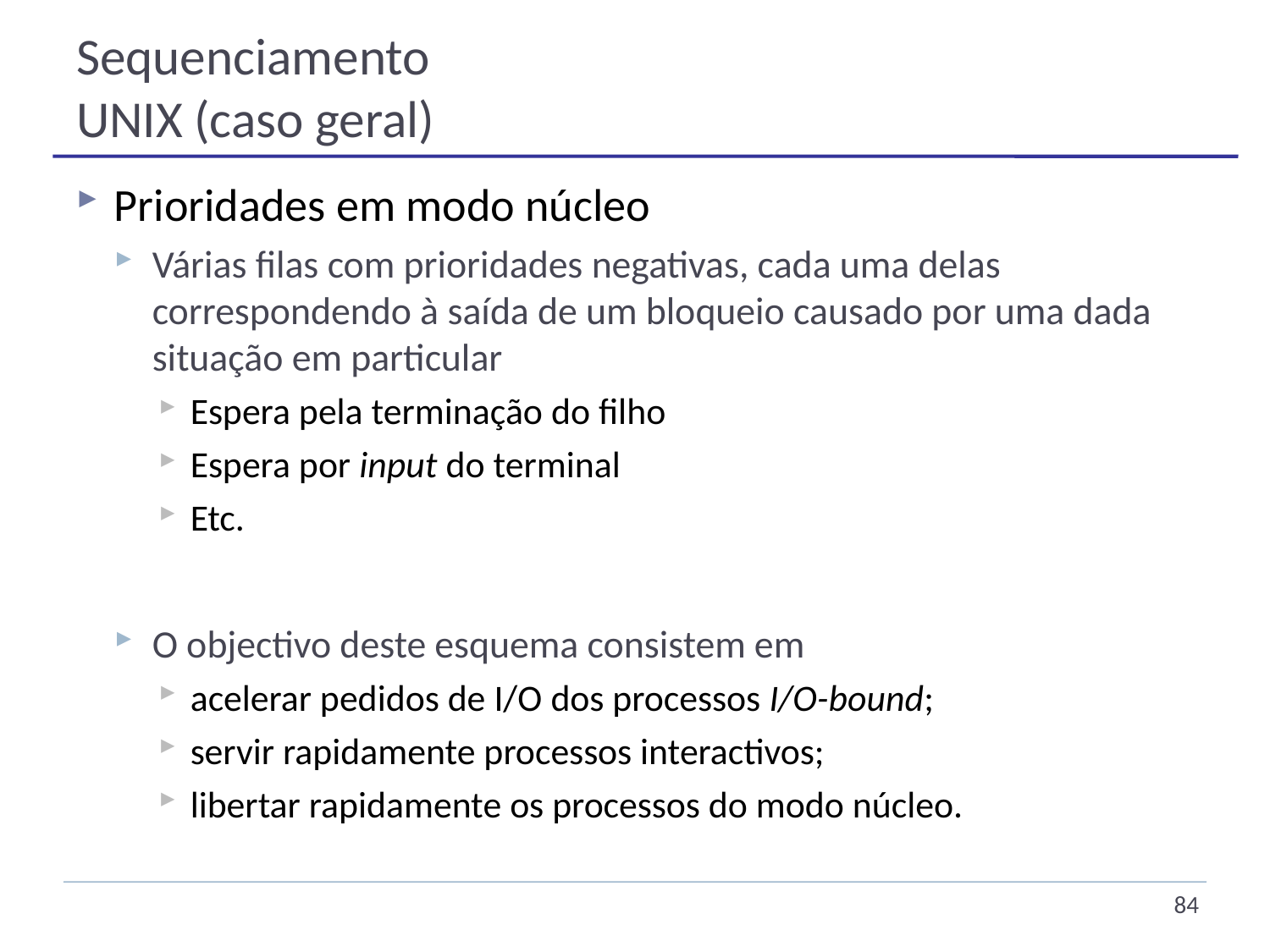

# Sequenciamento UNIX (caso geral)
Prioridades em modo núcleo
Várias filas com prioridades negativas, cada uma delas correspondendo à saída de um bloqueio causado por uma dada situação em particular
Espera pela terminação do filho
Espera por input do terminal
Etc.

O objectivo deste esquema consistem em
acelerar pedidos de I/O dos processos I/O-bound;
servir rapidamente processos interactivos;
libertar rapidamente os processos do modo núcleo.
84